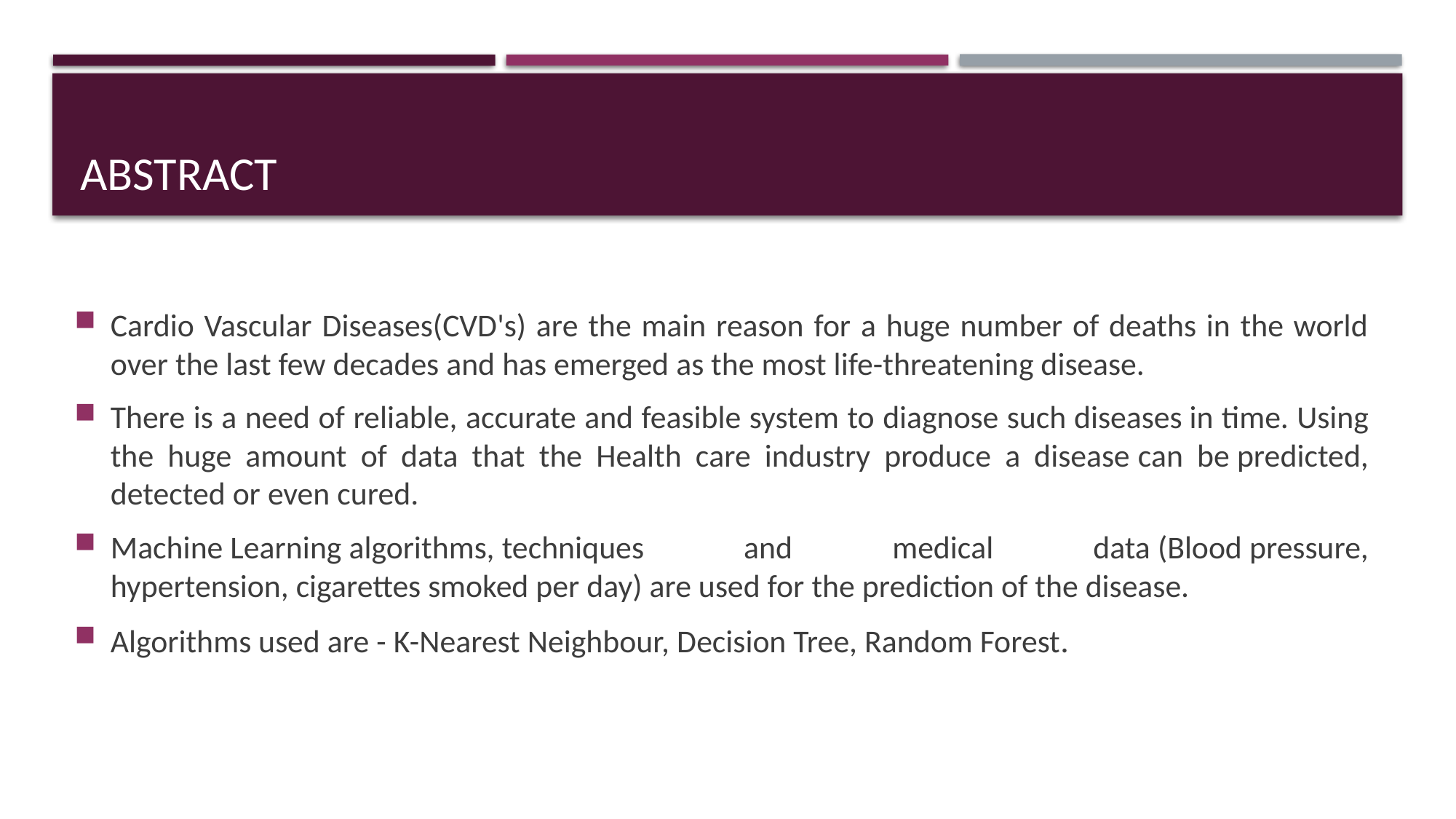

# ABSTRACT
Cardio Vascular Diseases(CVD's) are the main reason for a huge number of deaths in the world over the last few decades and has emerged as the most life-threatening disease.
There is a need of reliable, accurate and feasible system to diagnose such diseases in time. Using the huge amount of data that the Health care industry produce a disease can be predicted, detected or even cured.
Machine Learning algorithms, techniques and medical data (Blood pressure, hypertension, cigarettes smoked per day) are used for the prediction of the disease.
Algorithms used are - K-Nearest Neighbour, Decision Tree, Random Forest.